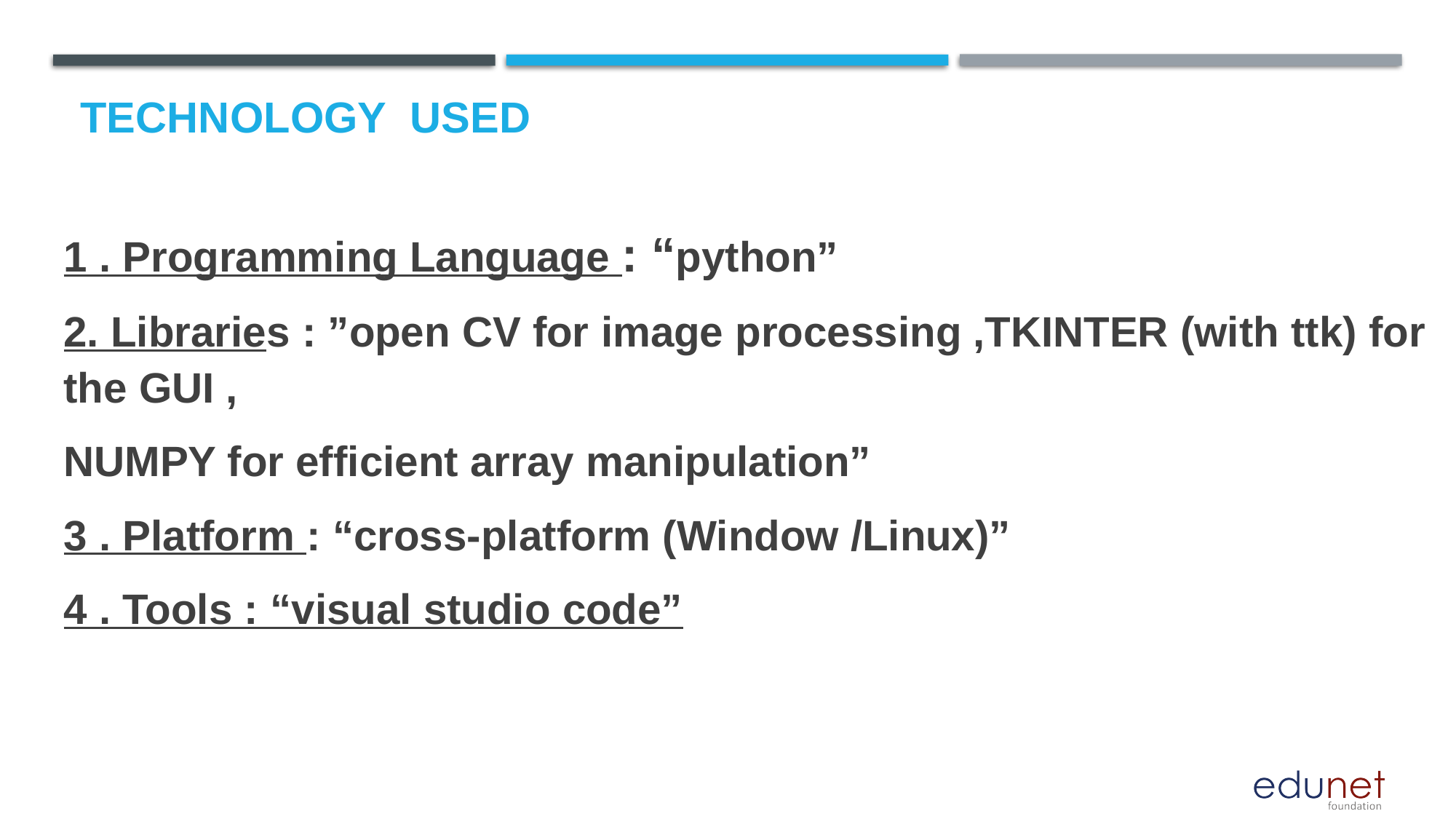

# Technology  used
1 . Programming Language : “python”
2. Libraries : ”open CV for image processing ,TKINTER (with ttk) for the GUI ,
NUMPY for efficient array manipulation”
3 . Platform : “cross-platform (Window /Linux)”
4 . Tools : “visual studio code”